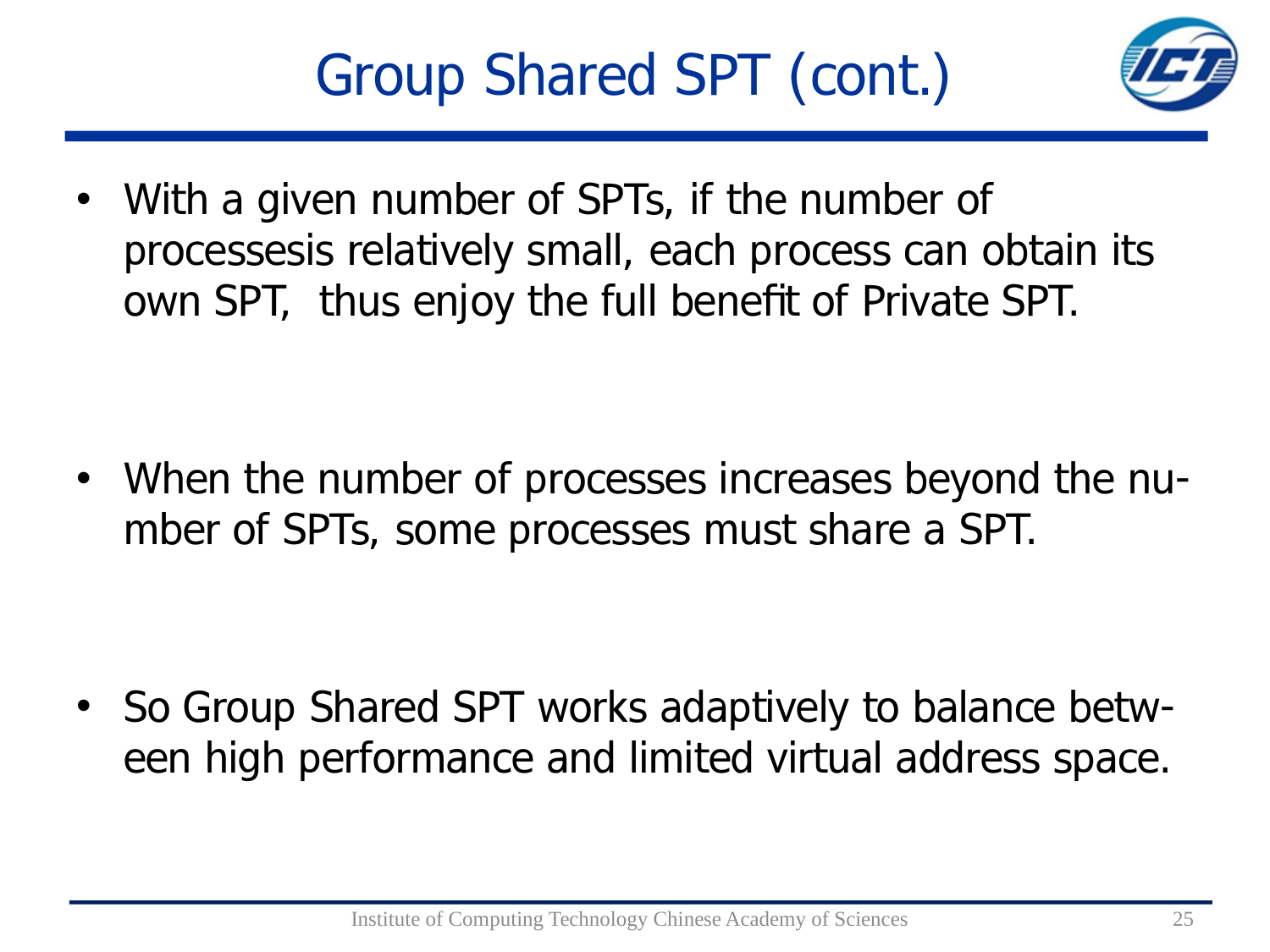

# Group Shared SPT (cont.)
With a given number of SPTs, if the number of processesis relatively small, each process can obtain its own SPT,  thus enjoy the full benefit of Private SPT.

When the number of processes increases beyond the nu-mber of SPTs, some processes must share a SPT.

So Group Shared SPT works adaptively to balance betw-een high performance and limited virtual address space.
Institute of Computing Technology Chinese Academy of Sciences
25